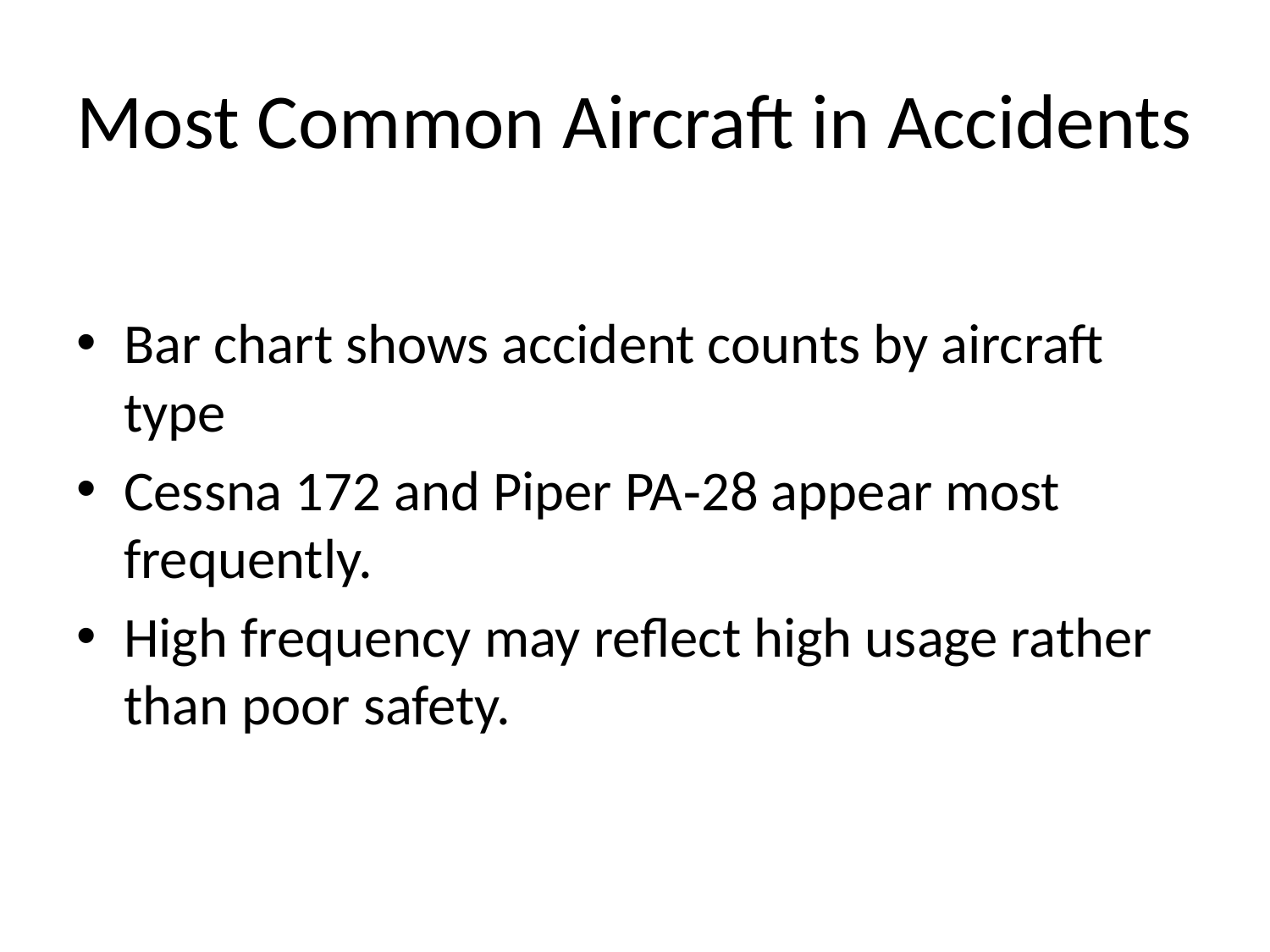

# Most Common Aircraft in Accidents

Bar chart shows accident counts by aircraft type
Cessna 172 and Piper PA‑28 appear most frequently.
High frequency may reflect high usage rather than poor safety.